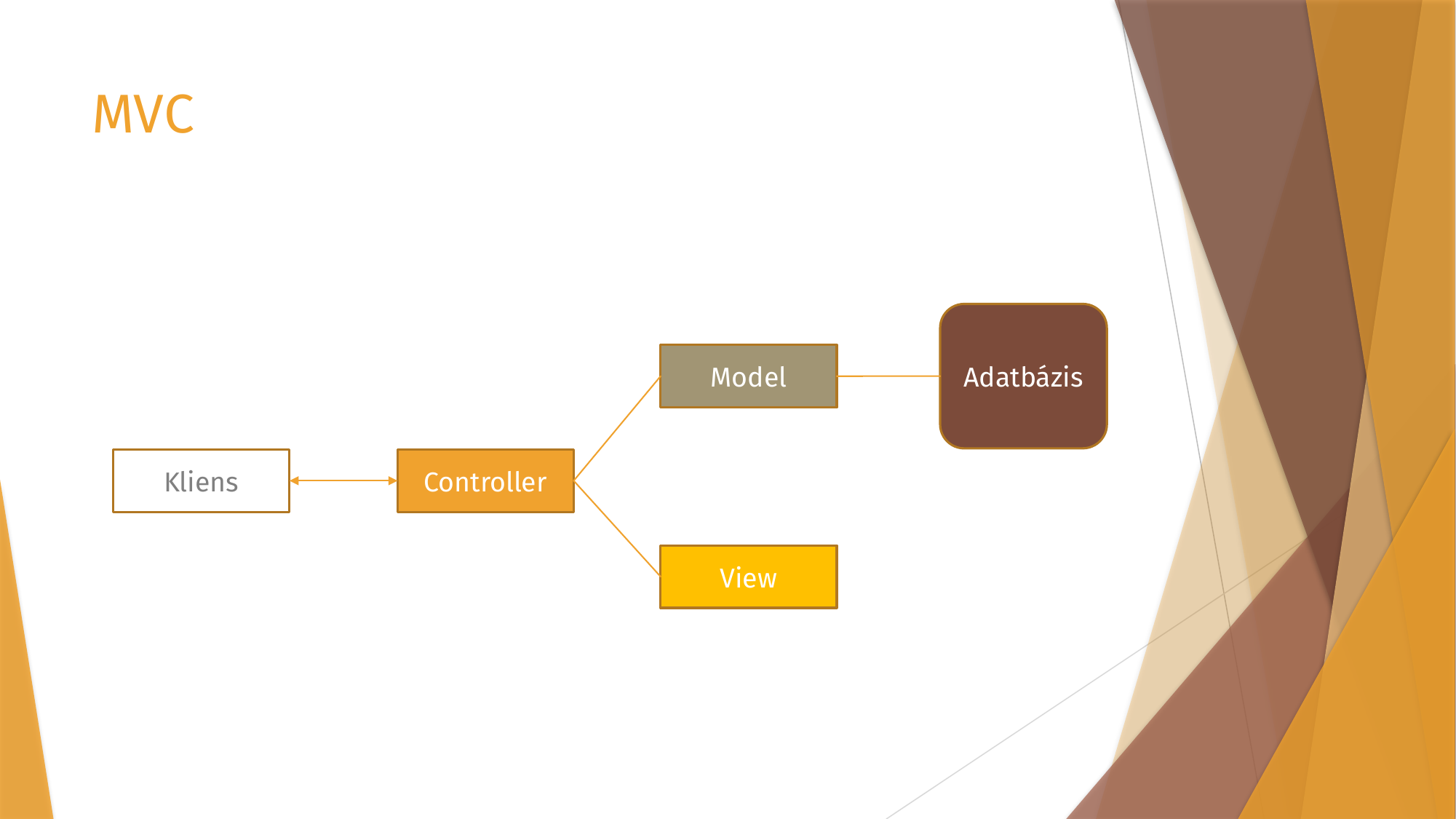

# MVC
Adatbázis
Model
Kliens
Controller
View